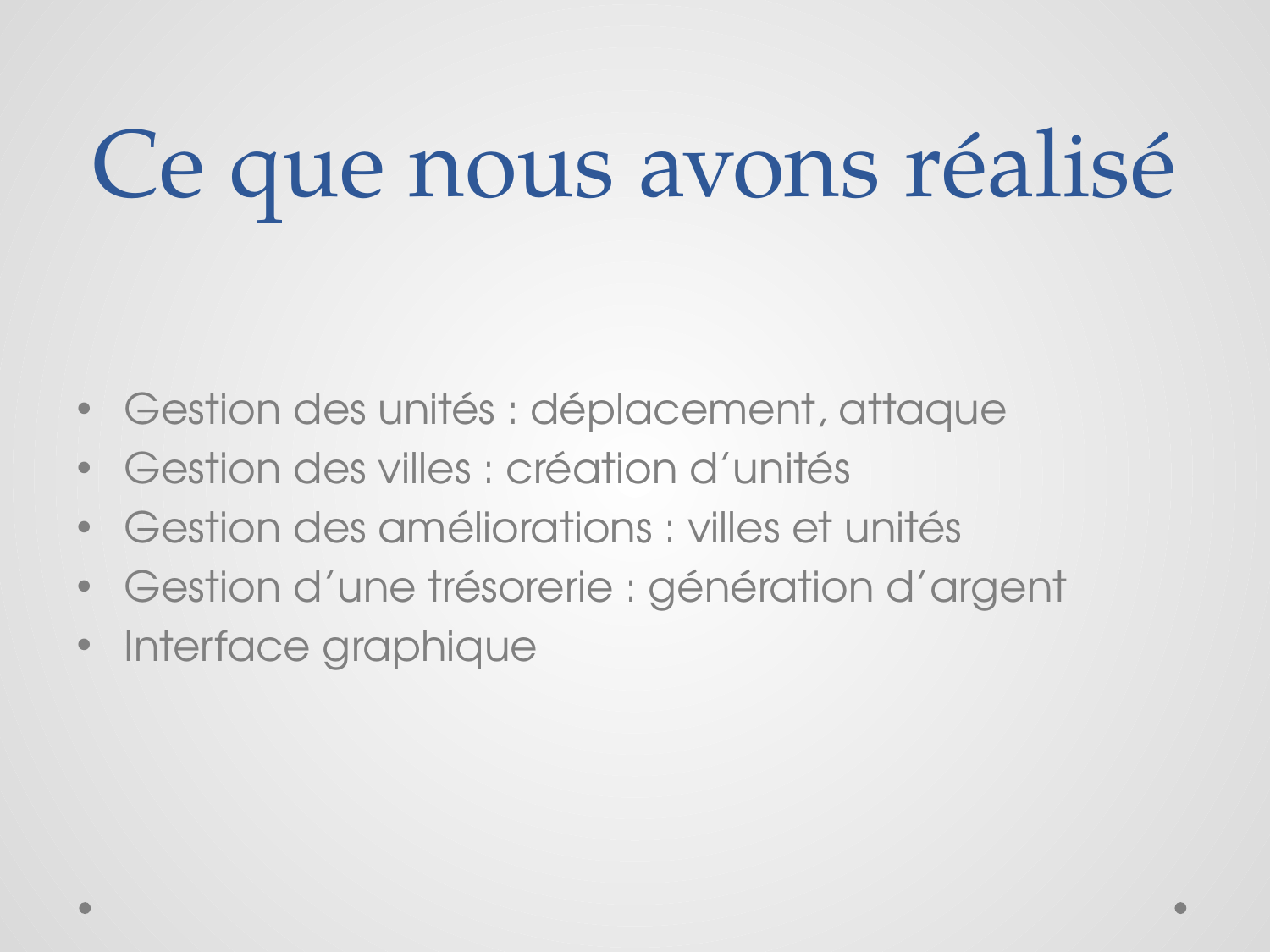

# Ce que nous avons réalisé

Gestion des unités : déplacement, attaque
Gestion des villes : création d’unités
Gestion des améliorations : villes et unités
Gestion d’une trésorerie : génération d’argent
Interface graphique